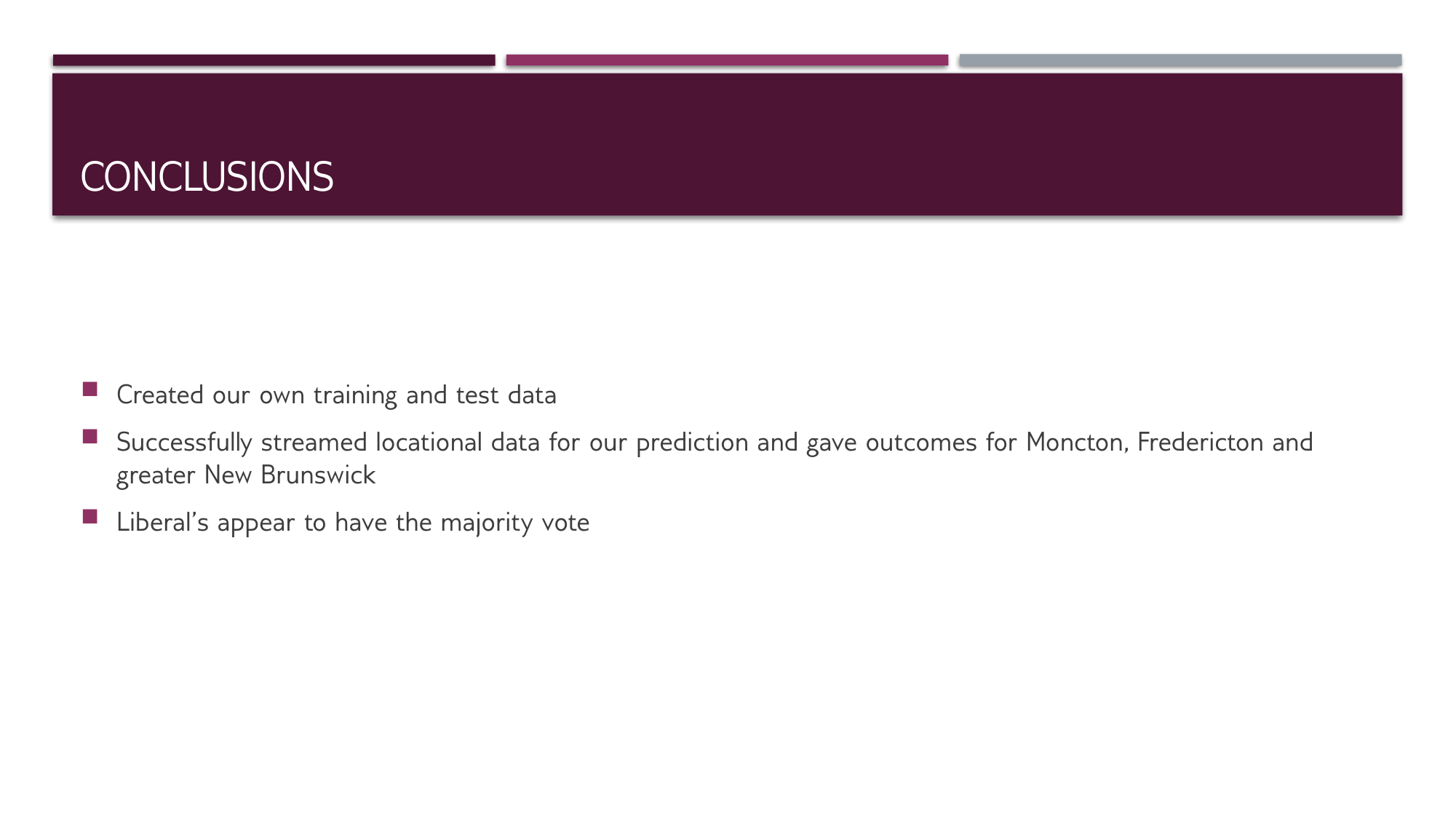

# Conclusions
Created our own training and test data
Successfully streamed locational data for our prediction and gave outcomes for Moncton, Fredericton and greater New Brunswick
Liberal’s appear to have the majority vote